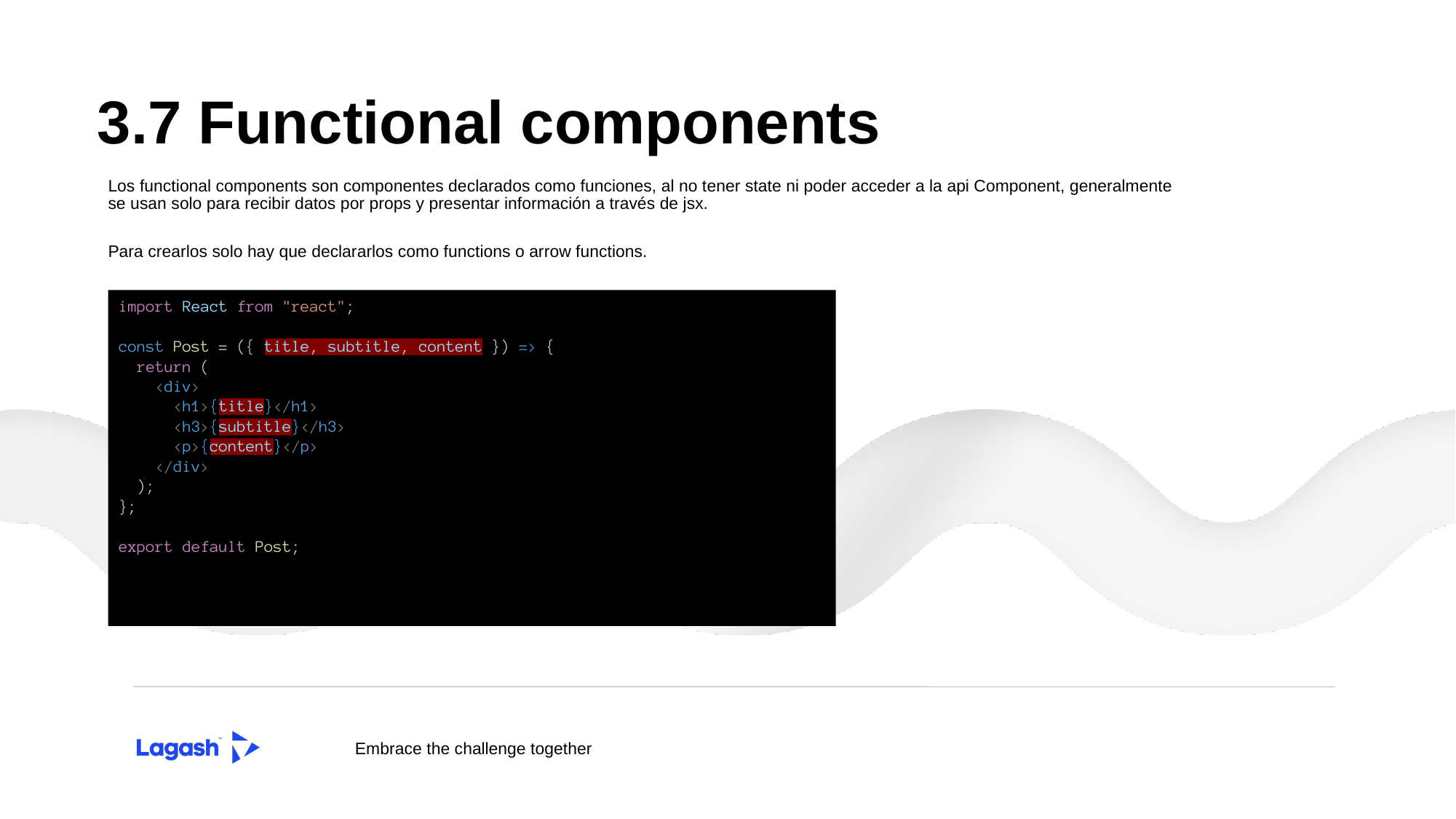

# 3.7 Functional components
Los functional components son componentes declarados como funciones, al no tener state ni poder acceder a la api Component, generalmente se usan solo para recibir datos por props y presentar información a través de jsx.

Para crearlos solo hay que declararlos como functions o arrow functions.
import React from "react";
const Post = ({ title, subtitle, content }) => {
  return (
    <div>
      <h1>{title}</h1>
      <h3>{subtitle}</h3>
      <p>{content}</p>
    </div>
  );
};
export default Post;